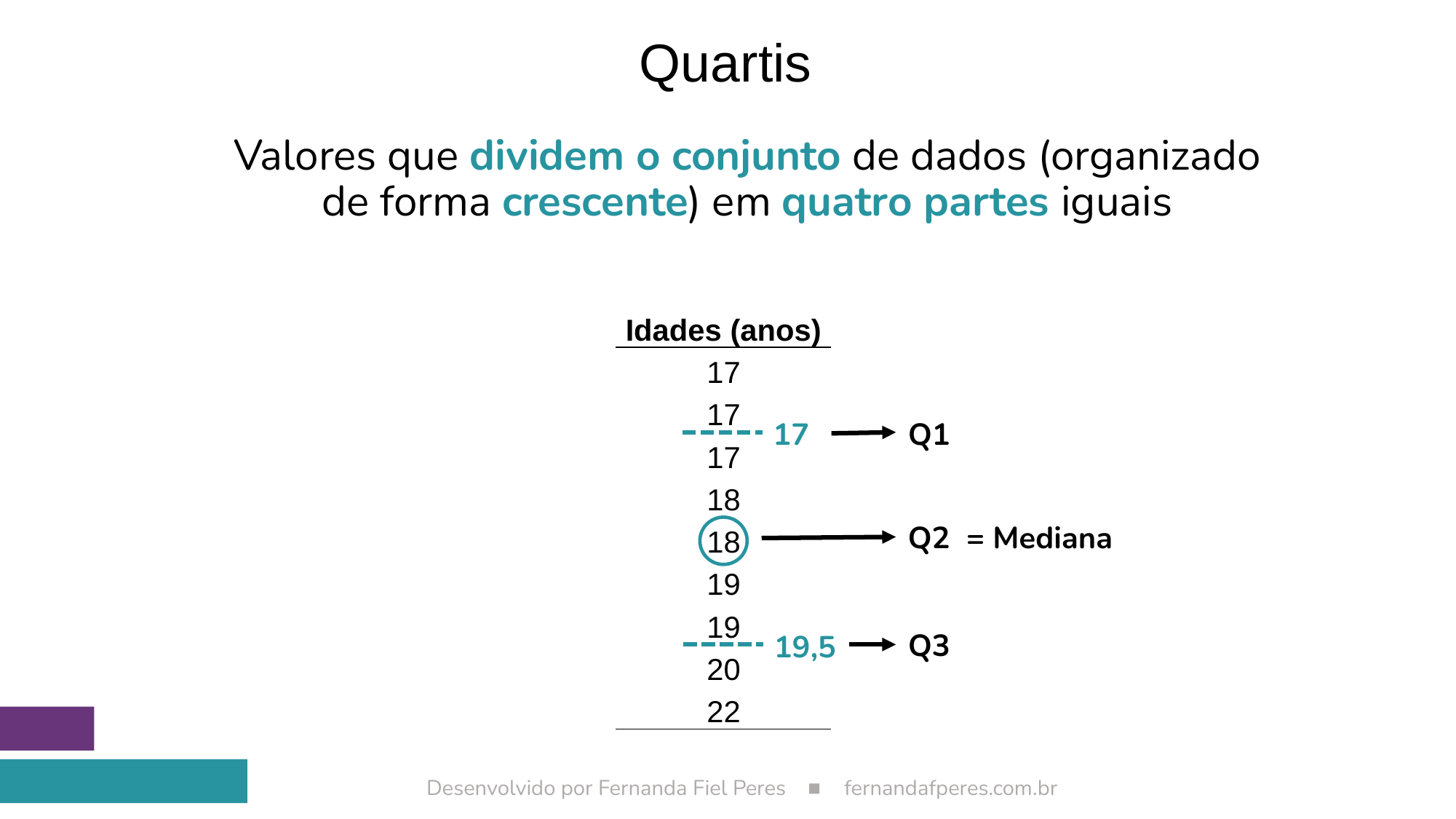

# Quartis
Valores que dividem o conjunto de dados (organizado de forma crescente) em quatro partes iguais
| Idades (anos) |
| --- |
| 17 |
| 17 |
| 17 |
| 18 |
| 18 |
| 19 |
| 19 |
| 20 |
| 22 |
17
Q1
Q2
= Mediana

Q3
19,5